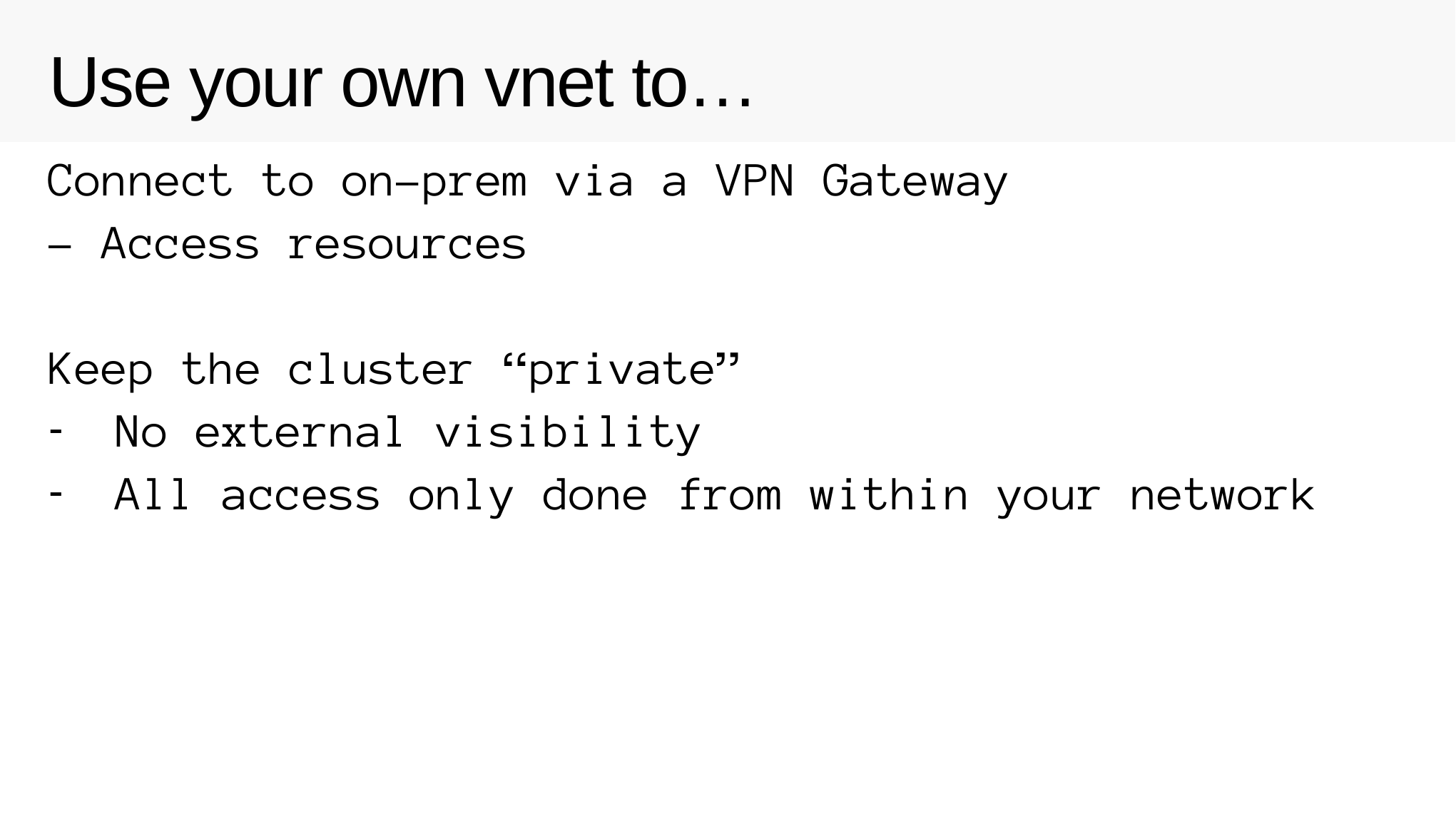

# Use your own vnet to…
Connect to on-prem via a VPN Gateway
- Access resources

Keep the cluster “private”
No external visibility
All access only done from within your network